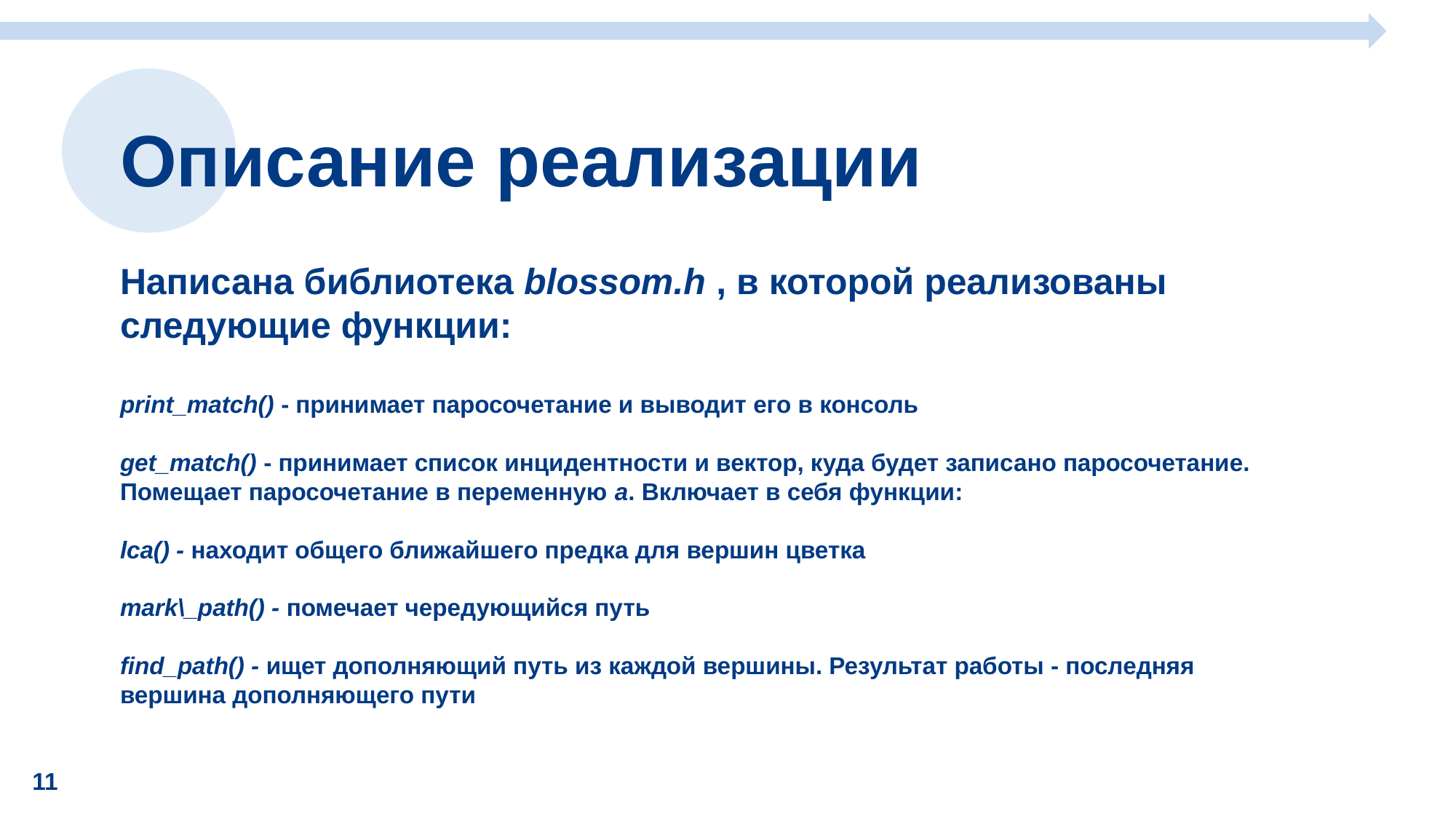

Описание реализации
Написана библиотека blossom.h , в которой реализованы следующие функции:

print_match() - принимает паросочетание и выводит его в консоль
get_match() - принимает список инцидентности и вектор, куда будет записано паросочетание. Помещает паросочетание в переменную a. Включает в себя функции:

lca() - находит общего ближайшего предка для вершин цветка

mark\_path() - помечает чередующийся путь

find_path() - ищет дополняющий путь из каждой вершины. Результат работы - последняя вершина дополняющего пути
11